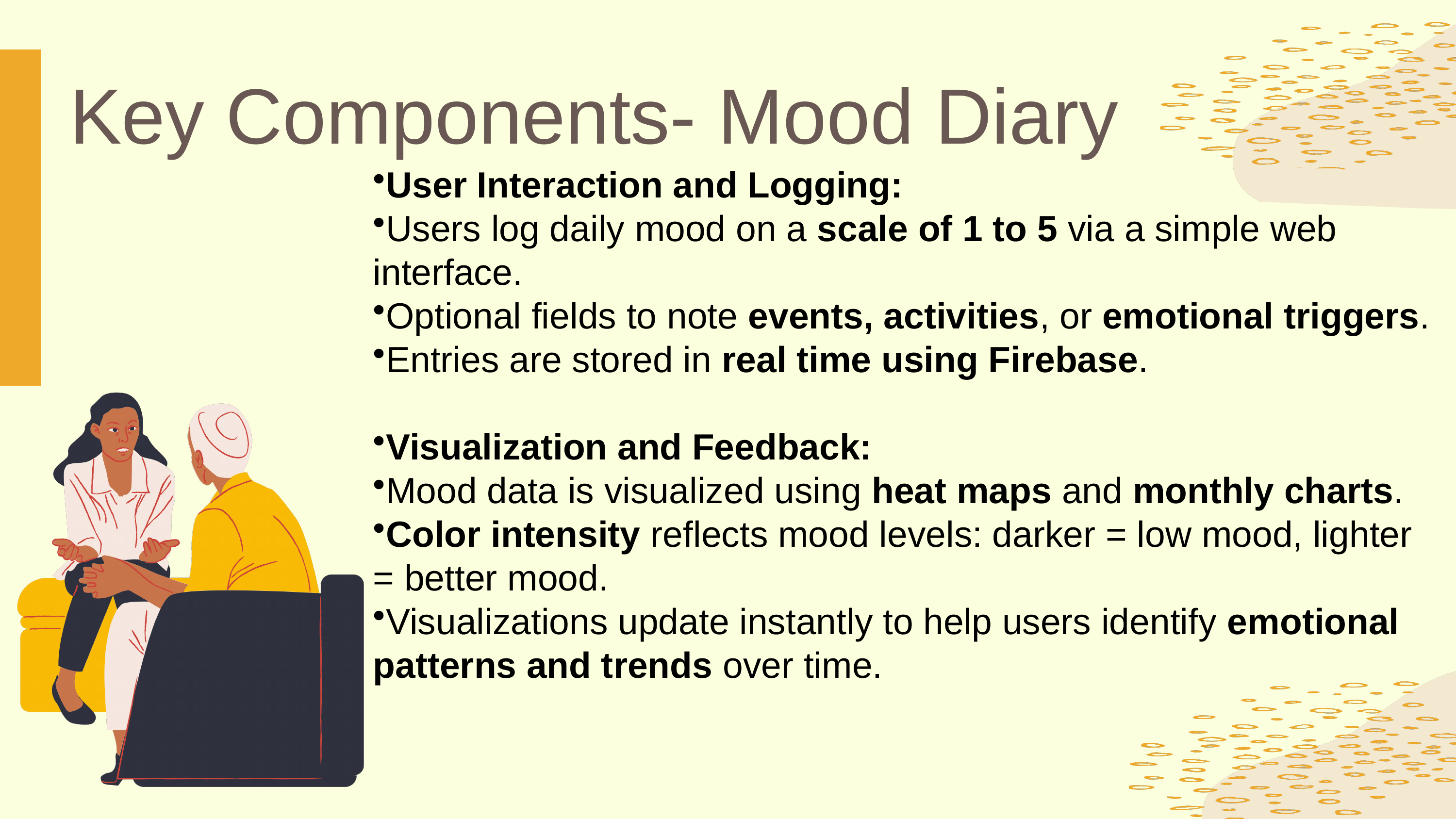

Key Components- Mood Diary

User Interaction and Logging:
Users log daily mood on a scale of 1 to 5 via a simple web interface.
Optional fields to note events, activities, or emotional triggers.
Entries are stored in real time using Firebase.

Visualization and Feedback:
Mood data is visualized using heat maps and monthly charts.
Color intensity reflects mood levels: darker = low mood, lighter = better mood.
Visualizations update instantly to help users identify emotional patterns and trends over time.